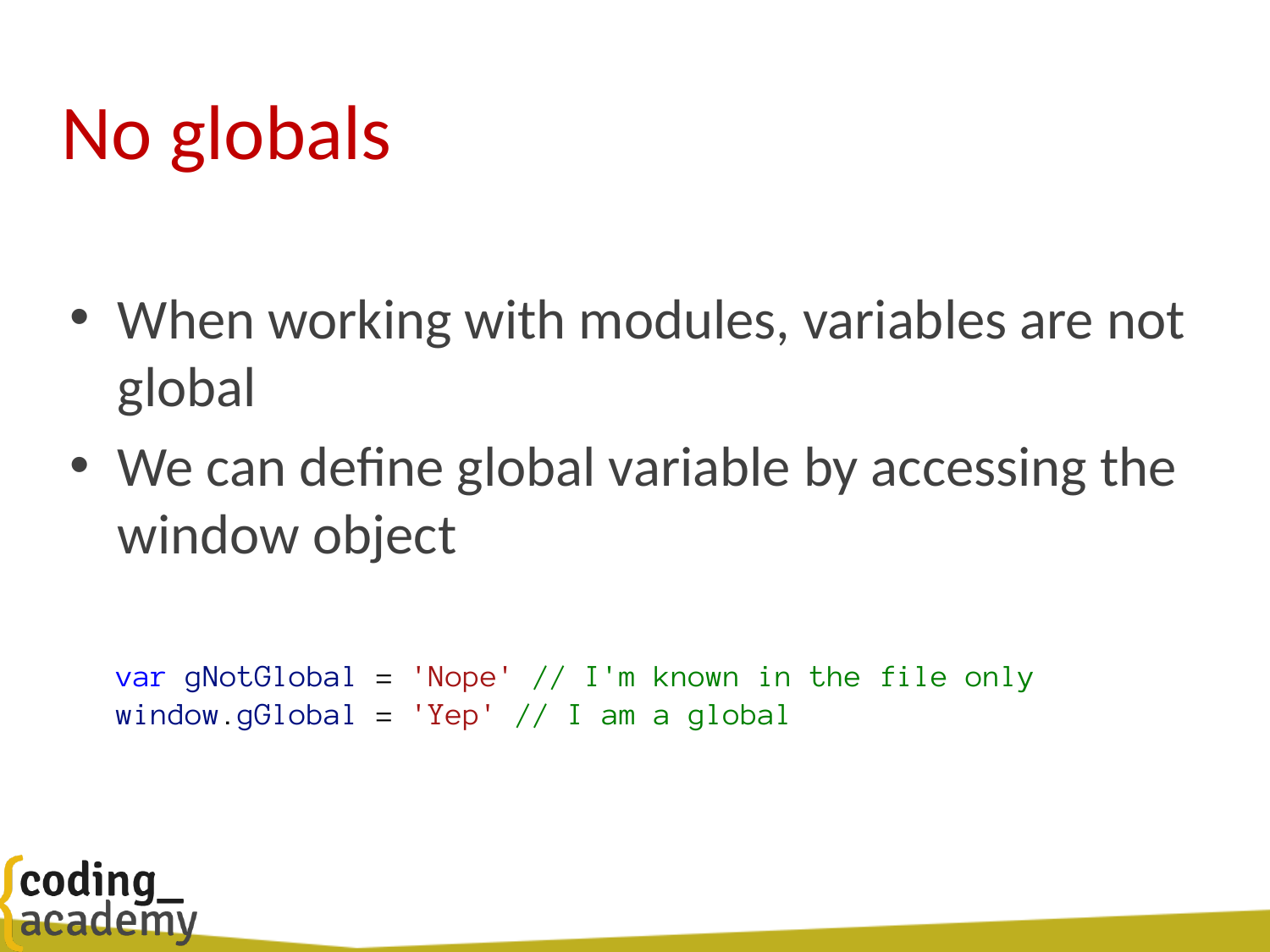

# No globals
When working with modules, variables are not global
We can define global variable by accessing the window object
var gNotGlobal = 'Nope' // I'm known in the file only
window.gGlobal = 'Yep' // I am a global